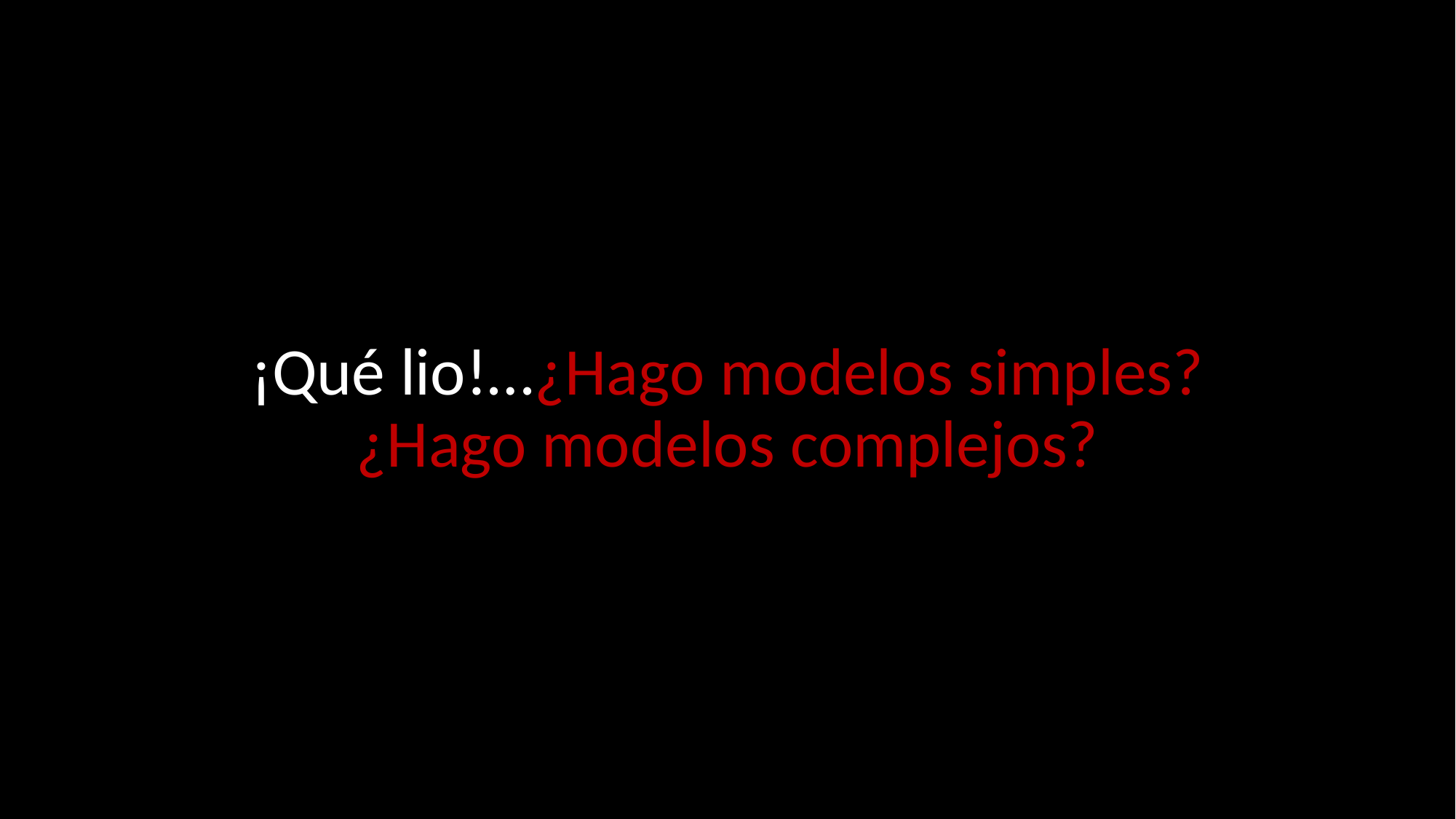

# ¡Qué lio!…¿Hago modelos simples? ¿Hago modelos complejos?